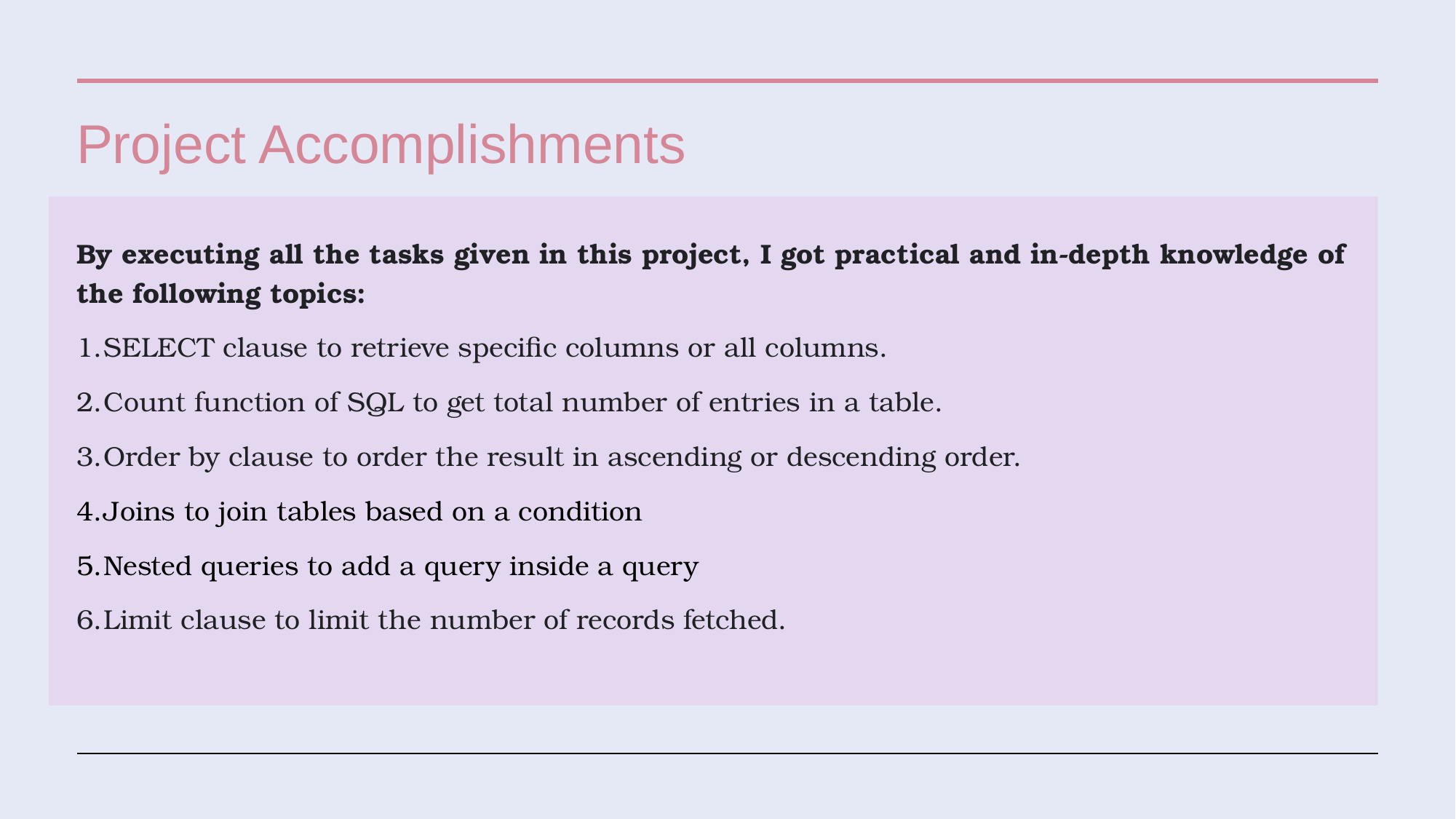

# Project Accomplishments

By executing all the tasks given in this project, I got practical and in-depth knowledge of the following topics:
SELECT clause to retrieve specific columns or all columns.
Count function of SQL to get total number of entries in a table.
Order by clause to order the result in ascending or descending order.
Joins to join tables based on a condition
Nested queries to add a query inside a query
Limit clause to limit the number of records fetched.